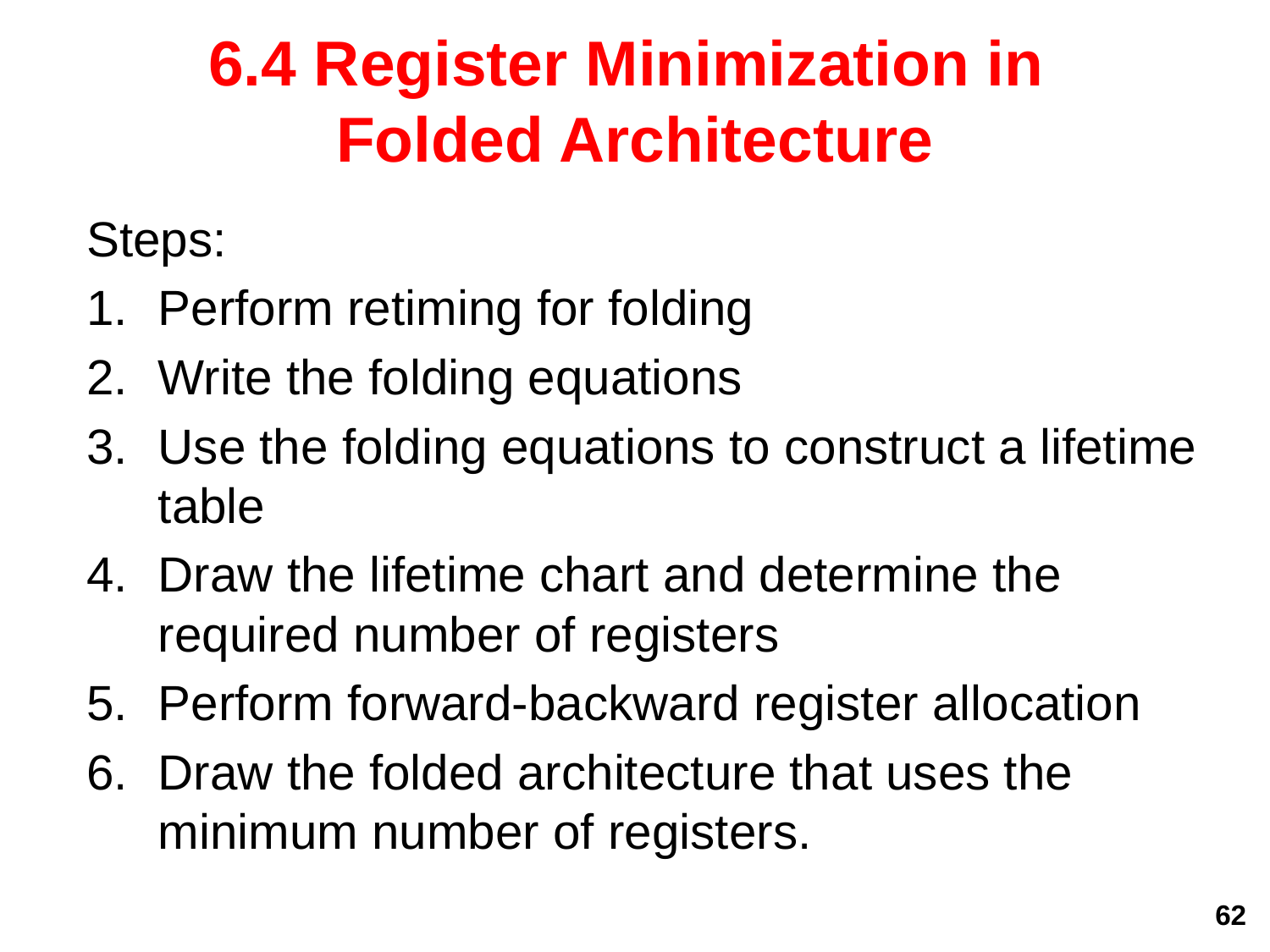

# 6.4 Register Minimization in Folded Architecture
Steps:
Perform retiming for folding
Write the folding equations
Use the folding equations to construct a lifetime table
Draw the lifetime chart and determine the required number of registers
Perform forward-backward register allocation
Draw the folded architecture that uses the minimum number of registers.
62